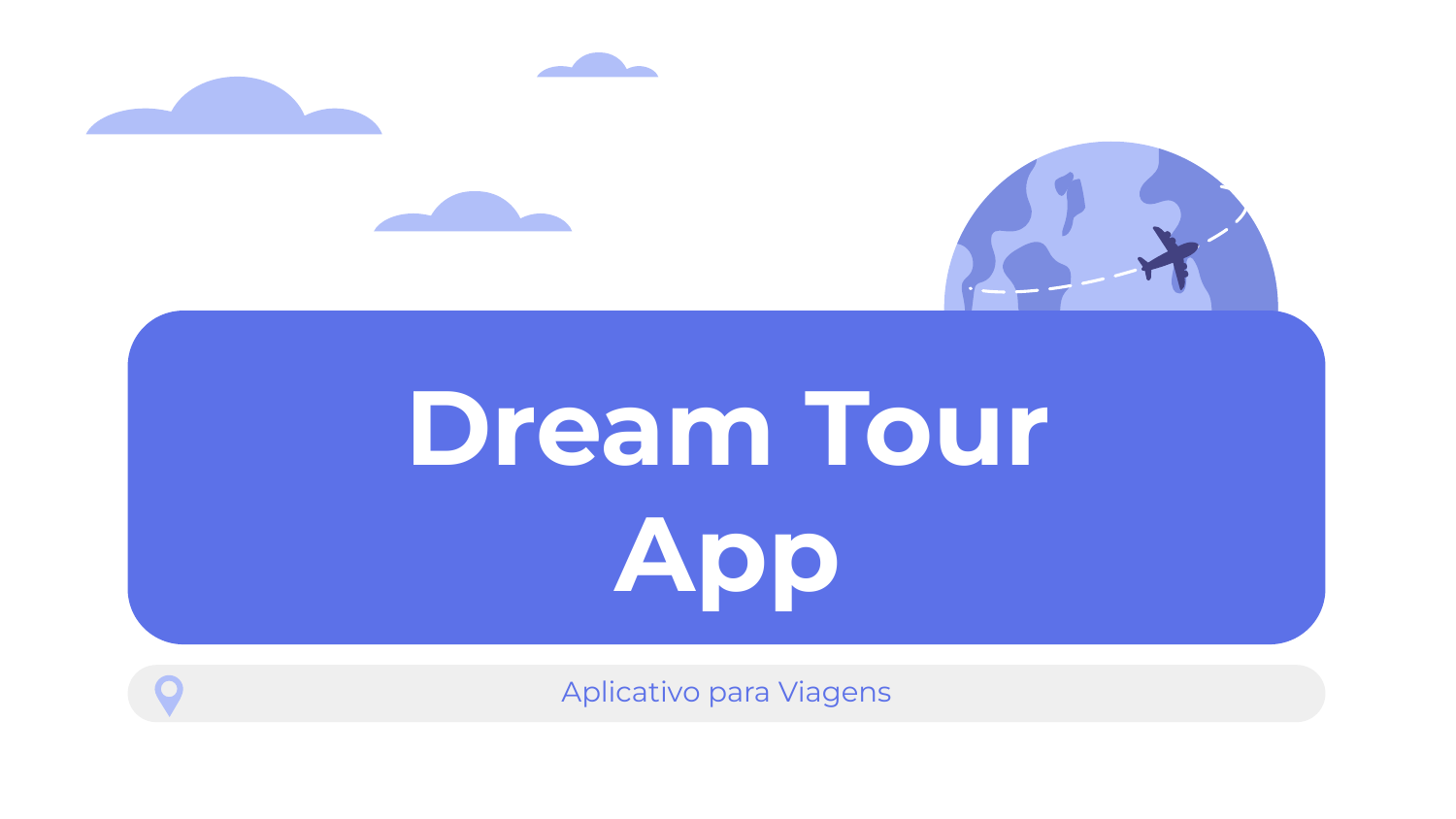

# Dream Tour App
Aplicativo para Viagens